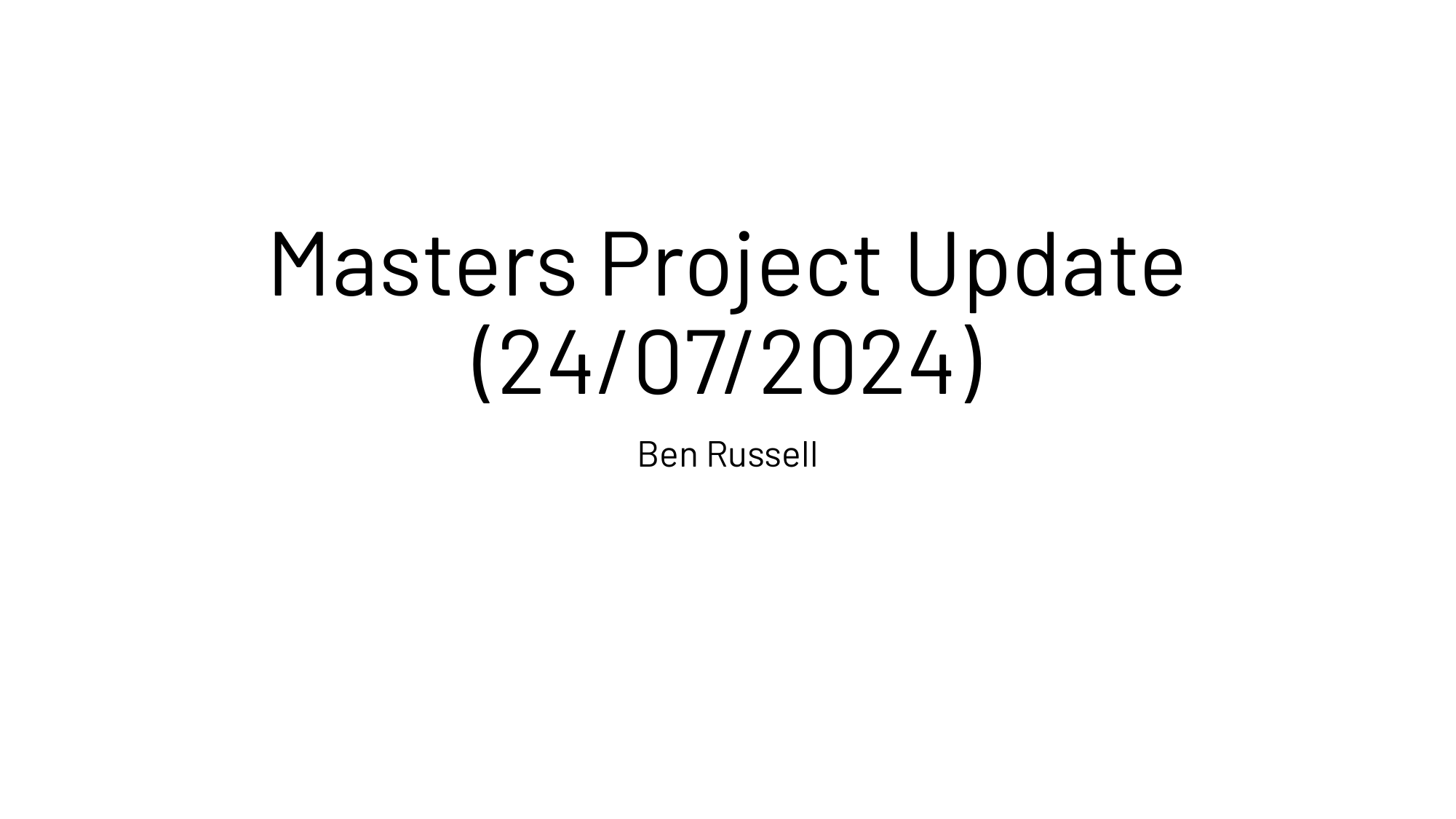

# Masters Project Update (24/07/2024)
Ben Russell